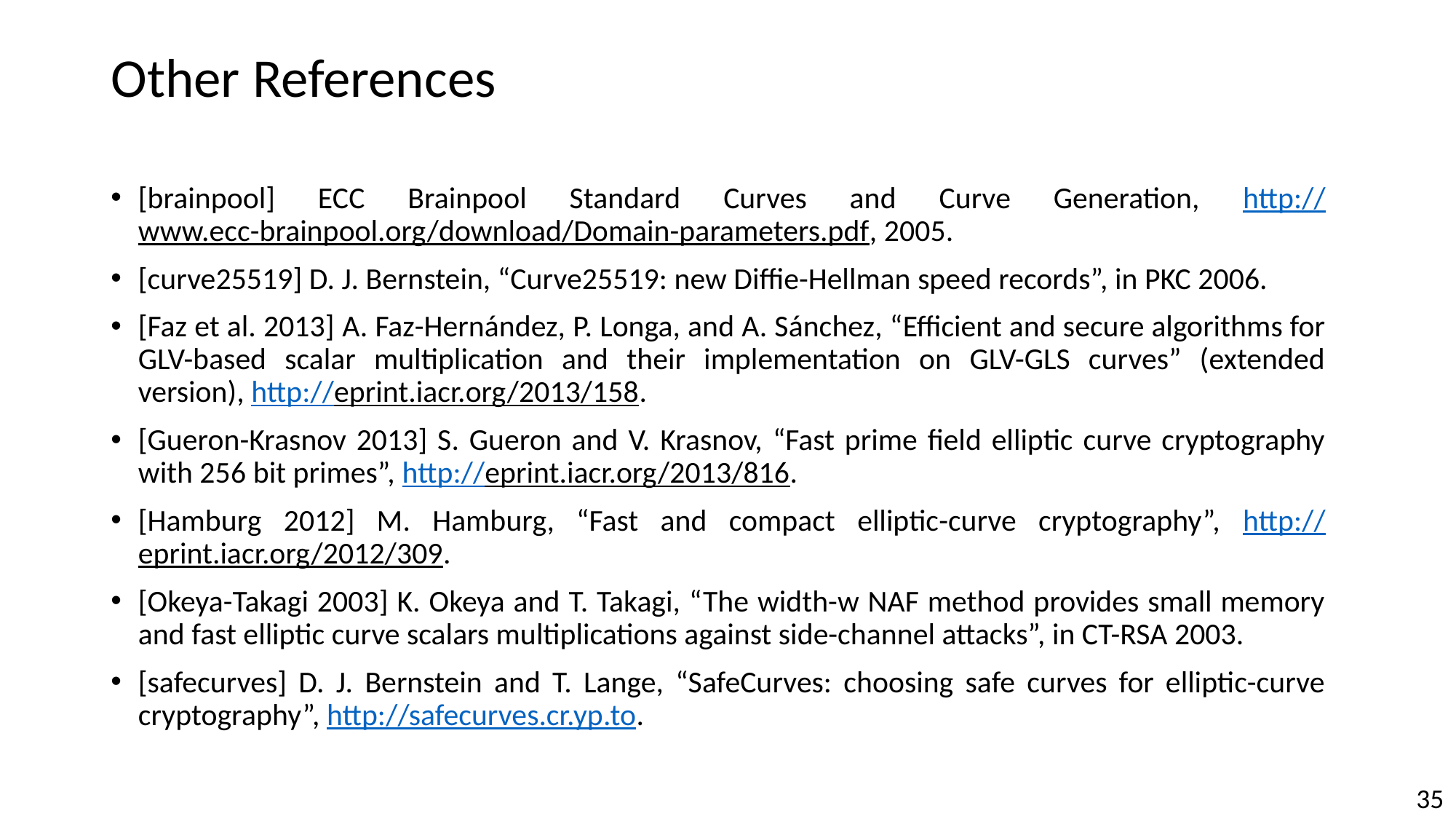

# Other References
[brainpool] ECC Brainpool Standard Curves and Curve Generation, http://www.ecc-brainpool.org/download/Domain-parameters.pdf, 2005.
[curve25519] D. J. Bernstein, “Curve25519: new Diffie-Hellman speed records”, in PKC 2006.
[Faz et al. 2013] A. Faz-Hernández, P. Longa, and A. Sánchez, “Efficient and secure algorithms for GLV-based scalar multiplication and their implementation on GLV-GLS curves” (extended version), http://eprint.iacr.org/2013/158.
[Gueron-Krasnov 2013] S. Gueron and V. Krasnov, “Fast prime field elliptic curve cryptography with 256 bit primes”, http://eprint.iacr.org/2013/816.
[Hamburg 2012] M. Hamburg, “Fast and compact elliptic-curve cryptography”, http://eprint.iacr.org/2012/309.
[Okeya-Takagi 2003] K. Okeya and T. Takagi, “The width-w NAF method provides small memory and fast elliptic curve scalars multiplications against side-channel attacks”, in CT-RSA 2003.
[safecurves] D. J. Bernstein and T. Lange, “SafeCurves: choosing safe curves for elliptic-curve cryptography”, http://safecurves.cr.yp.to.
35